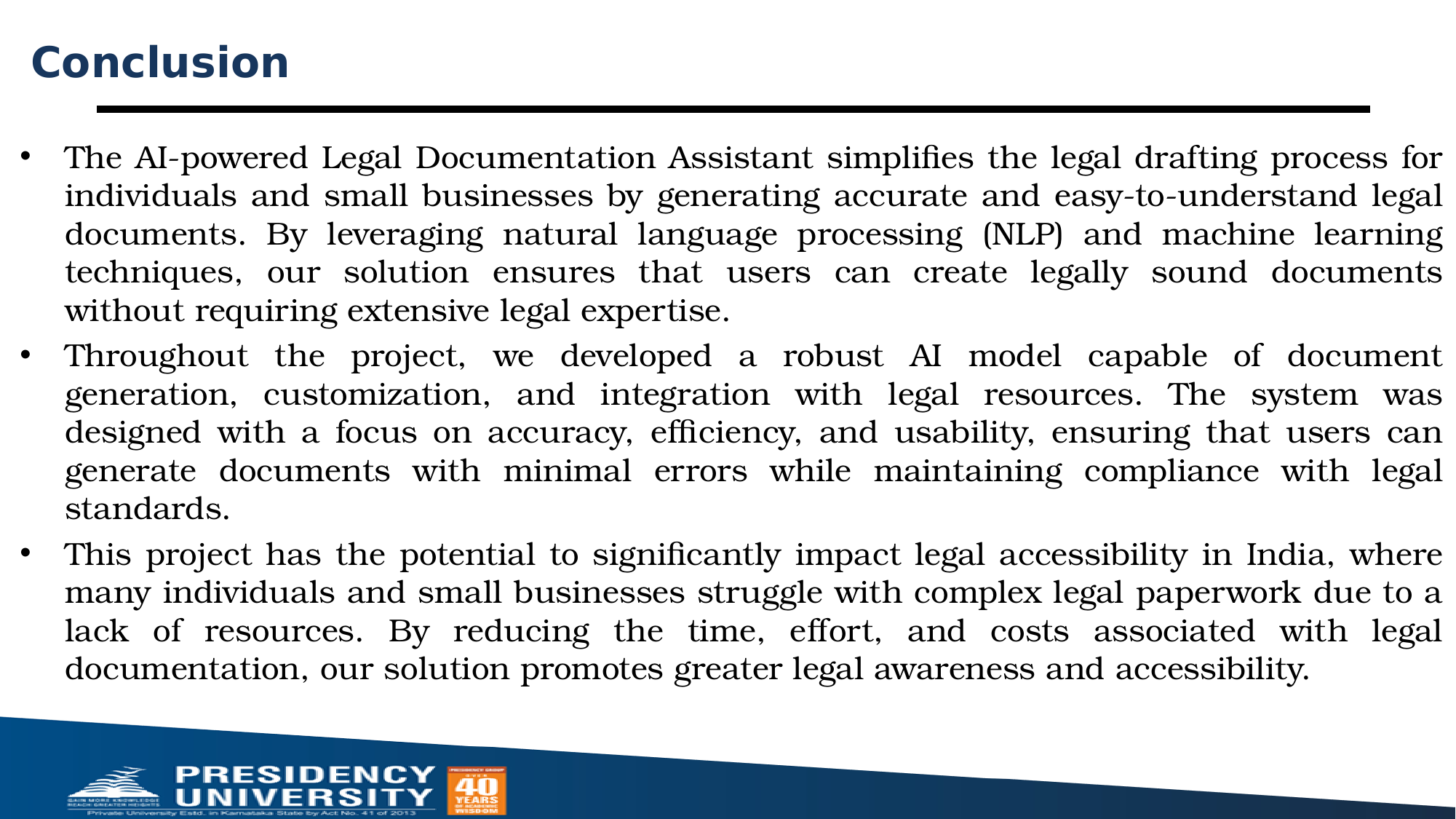

# Conclusion
The AI-powered Legal Documentation Assistant simplifies the legal drafting process for individuals and small businesses by generating accurate and easy-to-understand legal documents. By leveraging natural language processing (NLP) and machine learning techniques, our solution ensures that users can create legally sound documents without requiring extensive legal expertise.
Throughout the project, we developed a robust AI model capable of document generation, customization, and integration with legal resources. The system was designed with a focus on accuracy, efficiency, and usability, ensuring that users can generate documents with minimal errors while maintaining compliance with legal standards.
This project has the potential to significantly impact legal accessibility in India, where many individuals and small businesses struggle with complex legal paperwork due to a lack of resources. By reducing the time, effort, and costs associated with legal documentation, our solution promotes greater legal awareness and accessibility.